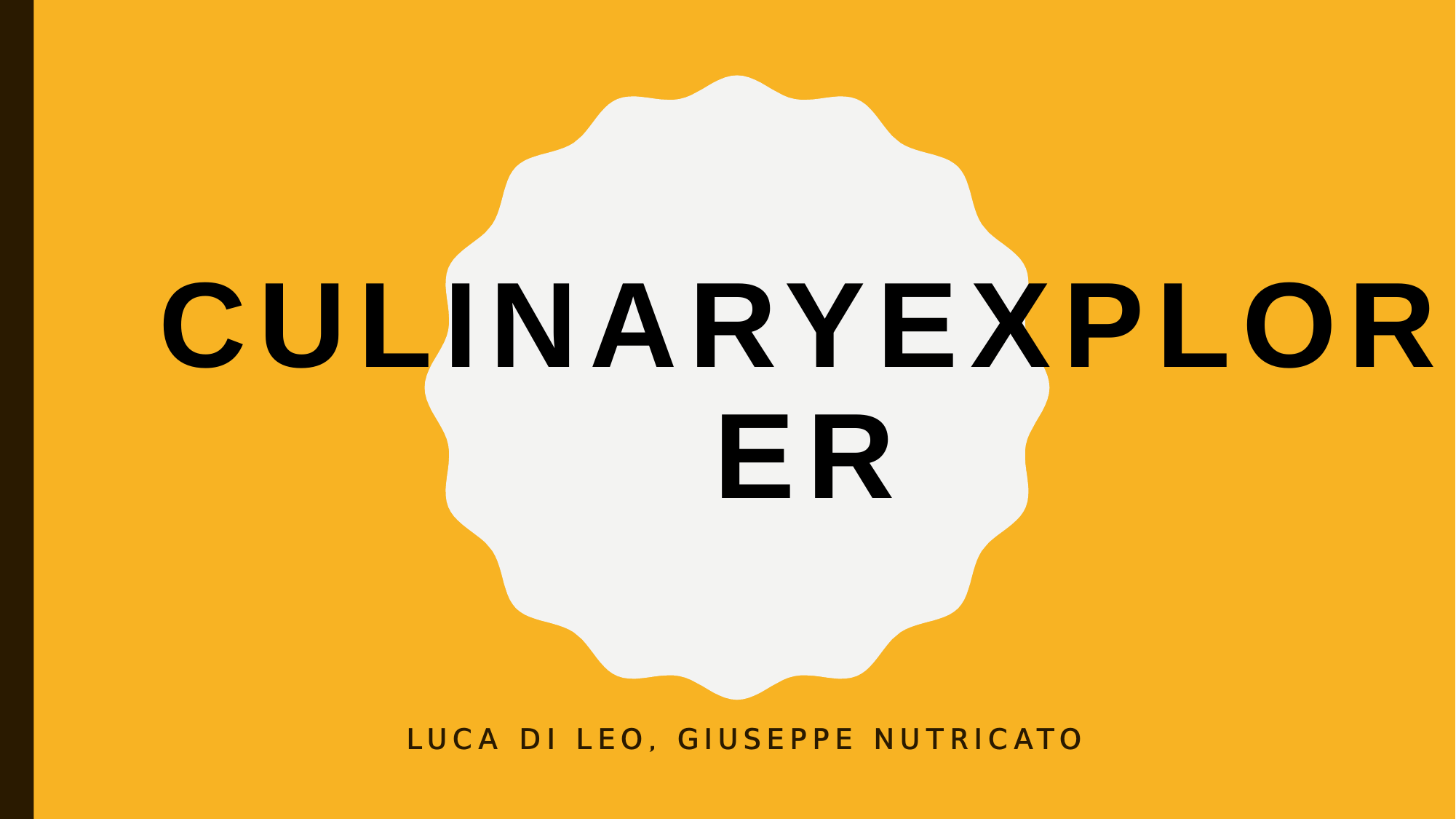

# CulinaryExplorer
Luca di leo, giuseppe Nutricato